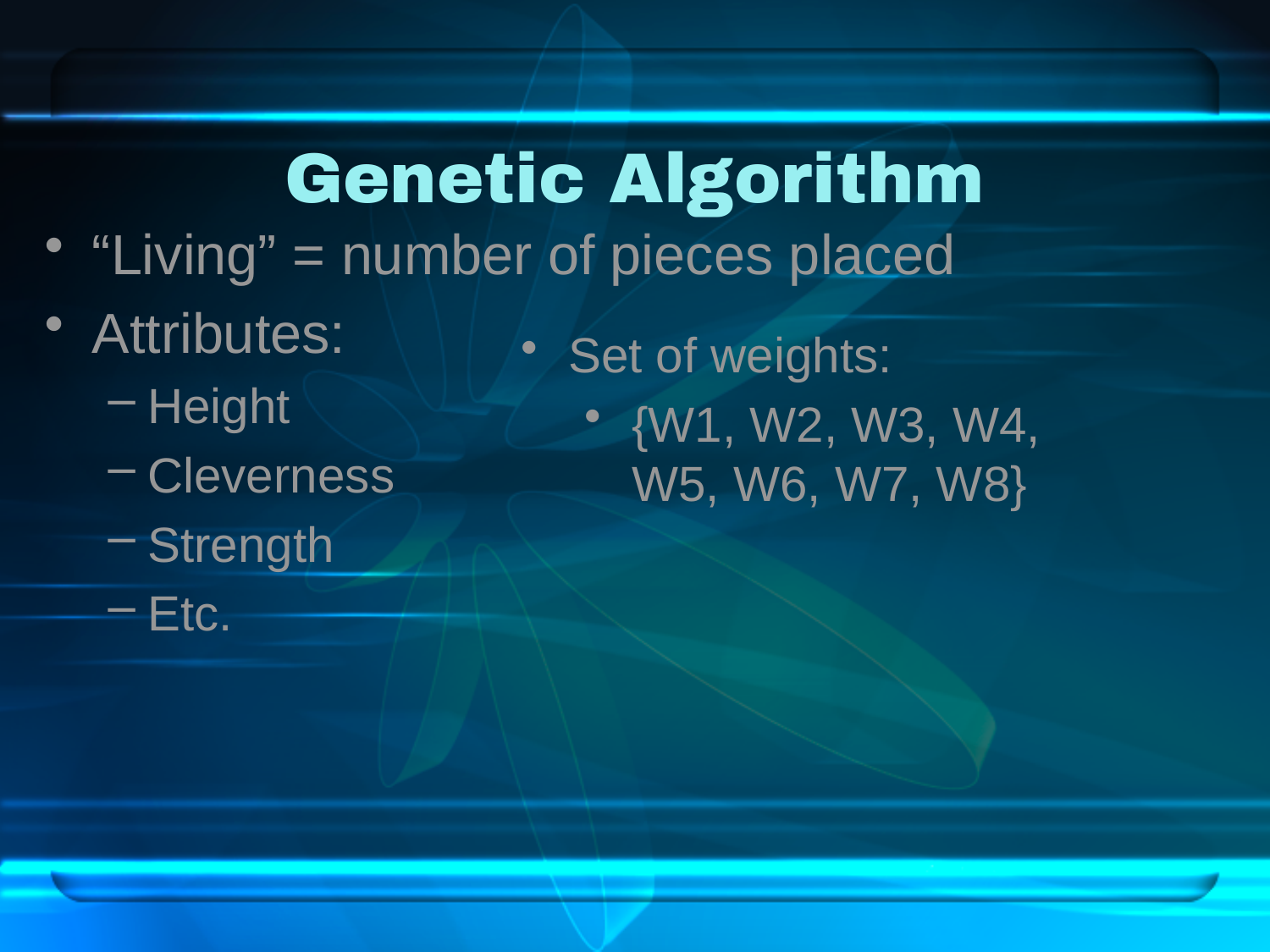

# Genetic Algorithm
“Living” = number of pieces placed
Attributes:
Height
Cleverness
Strength
Etc.
Set of weights:
{W1, W2, W3, W4, W5, W6, W7, W8}